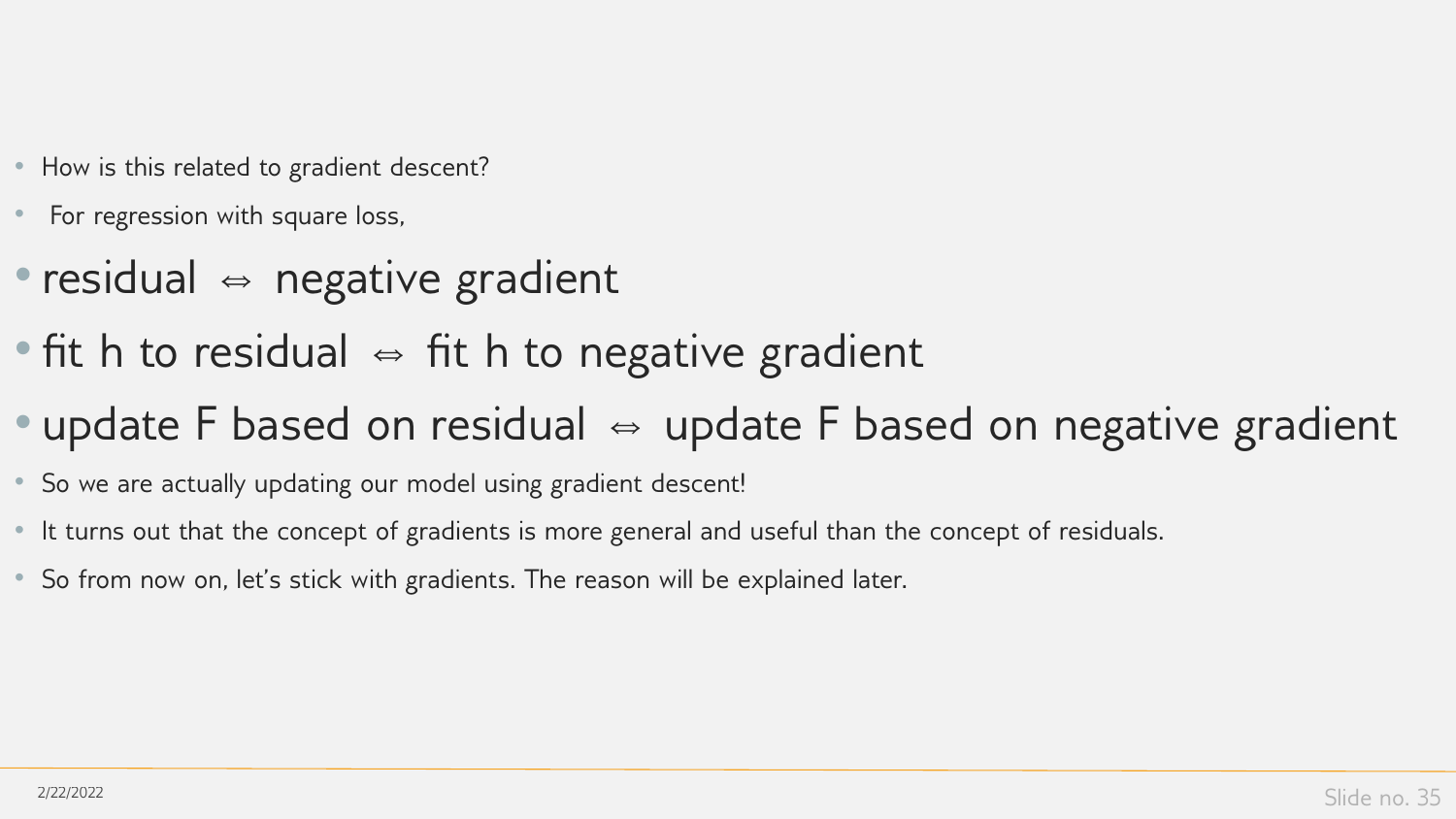

#
How is this related to gradient descent?
 For regression with square loss,
residual ⇔ negative gradient
fit h to residual ⇔ fit h to negative gradient
update F based on residual ⇔ update F based on negative gradient
So we are actually updating our model using gradient descent!
It turns out that the concept of gradients is more general and useful than the concept of residuals.
So from now on, let’s stick with gradients. The reason will be explained later.
2/22/2022
Slide no. 35